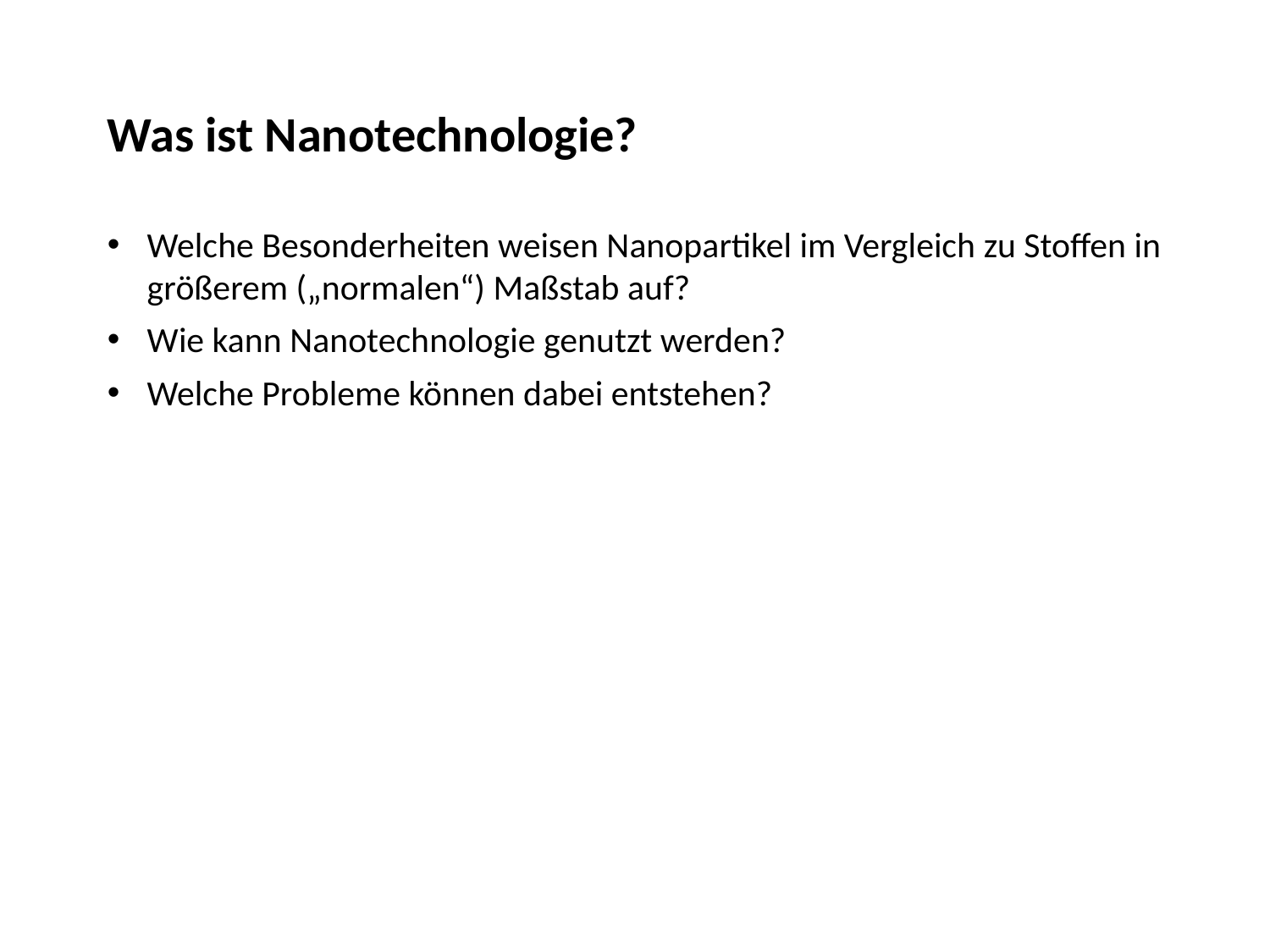

Was ist Nanotechnologie?
Welche Besonderheiten weisen Nanopartikel im Vergleich zu Stoffen in größerem („normalen“) Maßstab auf?
Wie kann Nanotechnologie genutzt werden?
Welche Probleme können dabei entstehen?